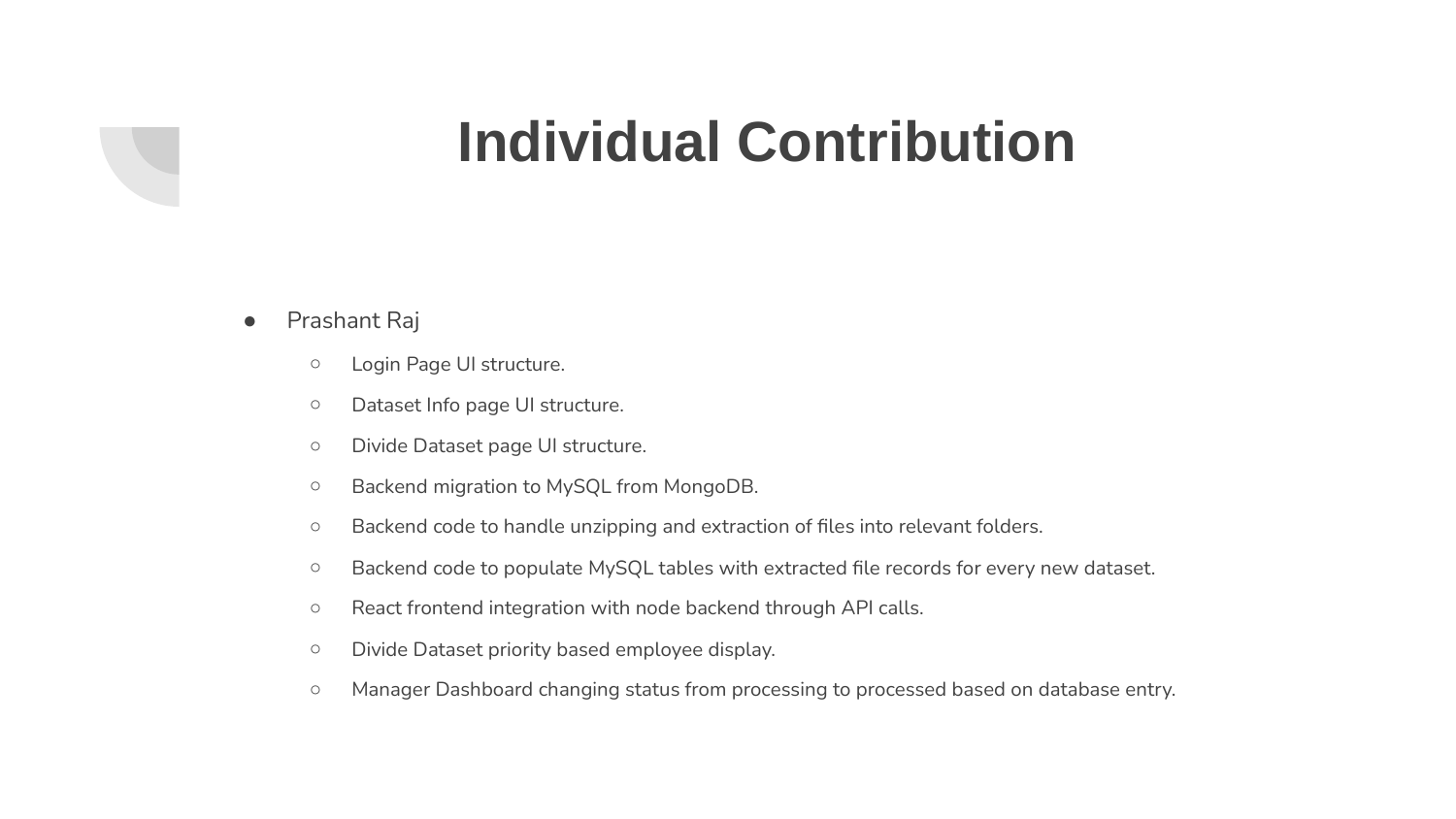

# Individual Contribution
Prashant Raj
Login Page UI structure.
Dataset Info page UI structure.
Divide Dataset page UI structure.
Backend migration to MySQL from MongoDB.
Backend code to handle unzipping and extraction of files into relevant folders.
Backend code to populate MySQL tables with extracted file records for every new dataset.
React frontend integration with node backend through API calls.
Divide Dataset priority based employee display.
Manager Dashboard changing status from processing to processed based on database entry.